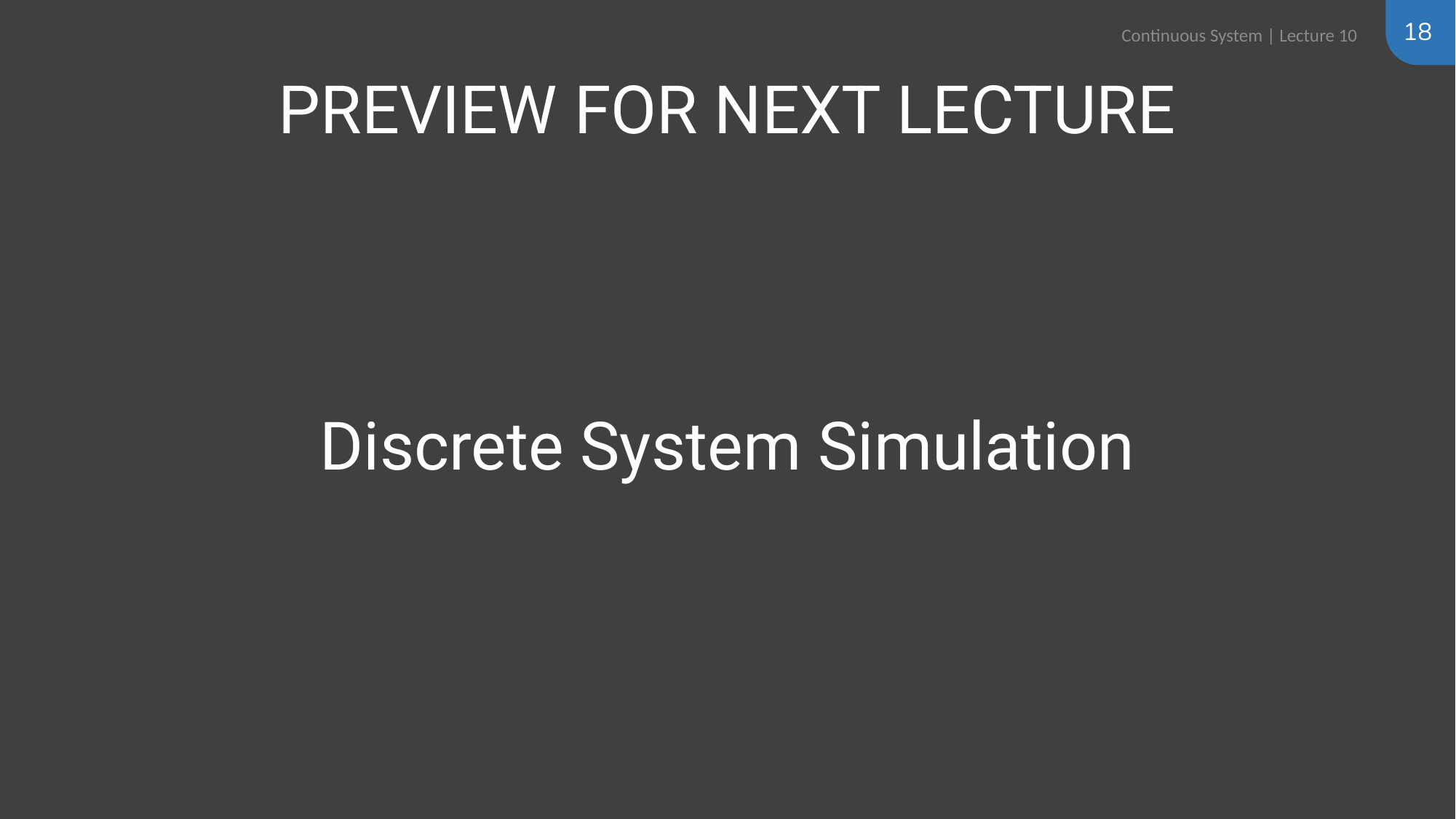

18
Continuous System | Lecture 10
# Discrete System Simulation